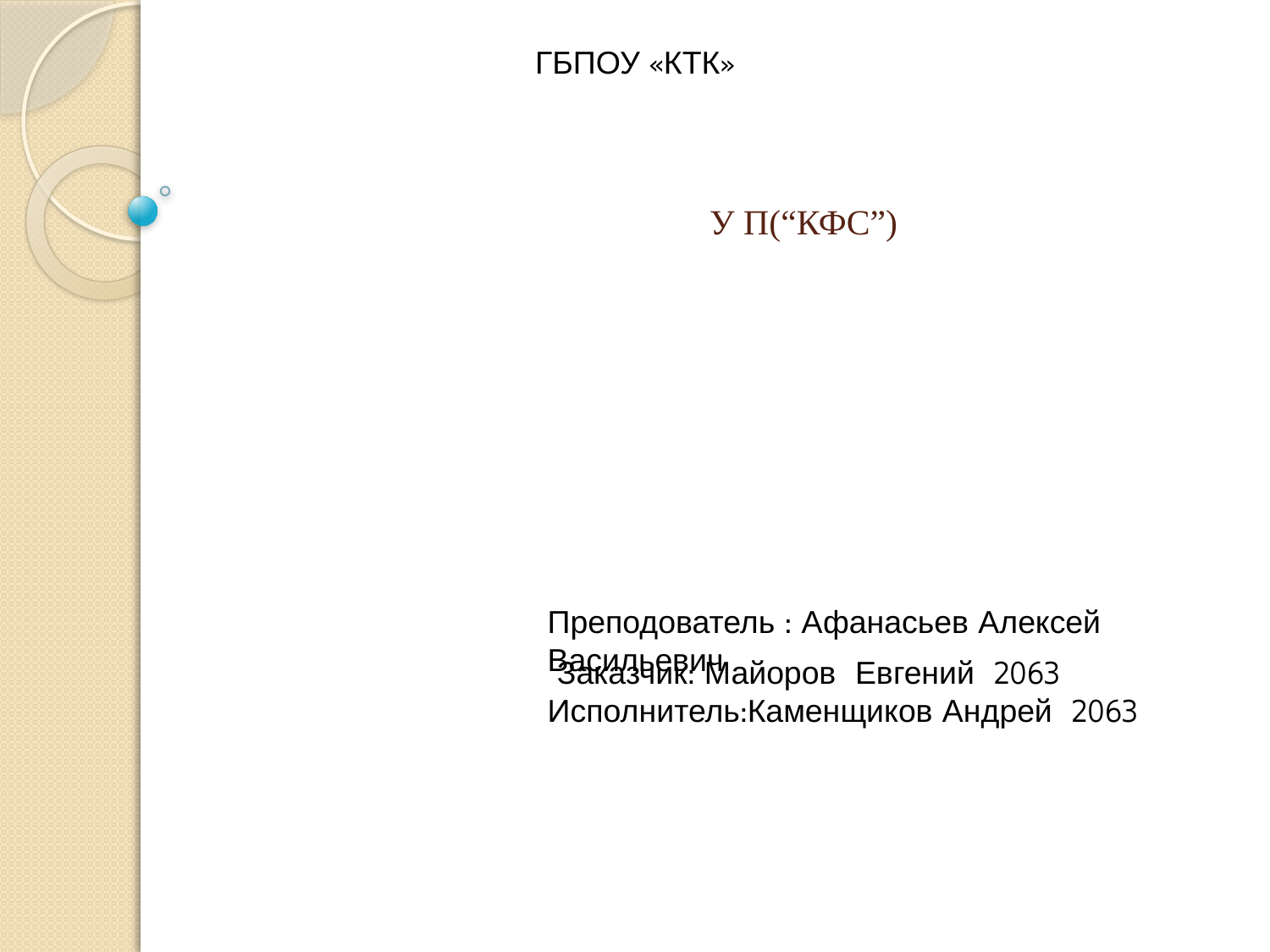

ГБПОУ «КТК»
# У П(“КФС”)
Преподователь : Афанасьев Алексей Васильевич
 Заказчик: Майоров  Евгений  2063
Исполнитель:Каменщиков Андрей  2063